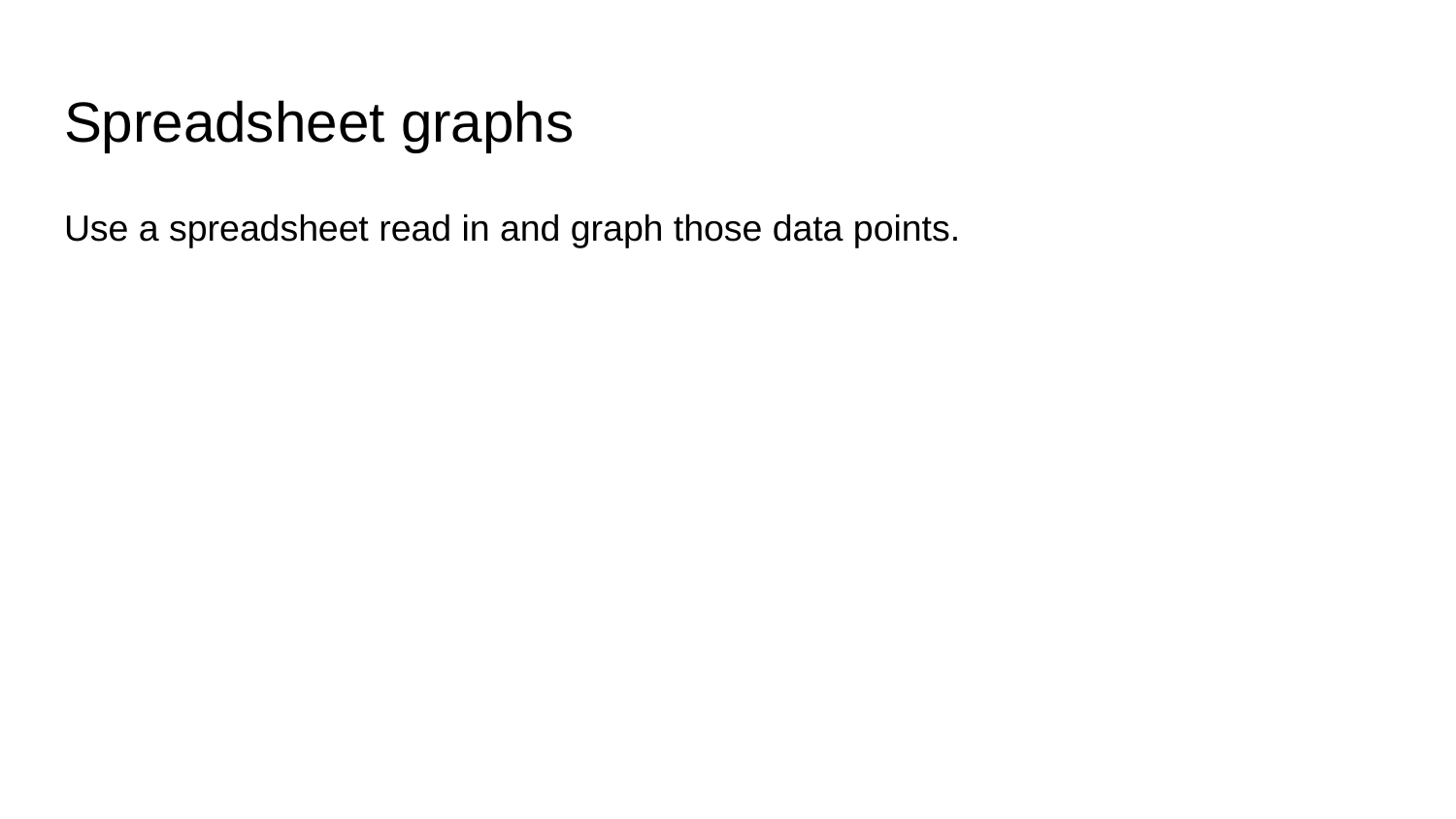

# Spreadsheet graphs
Use a spreadsheet read in and graph those data points.